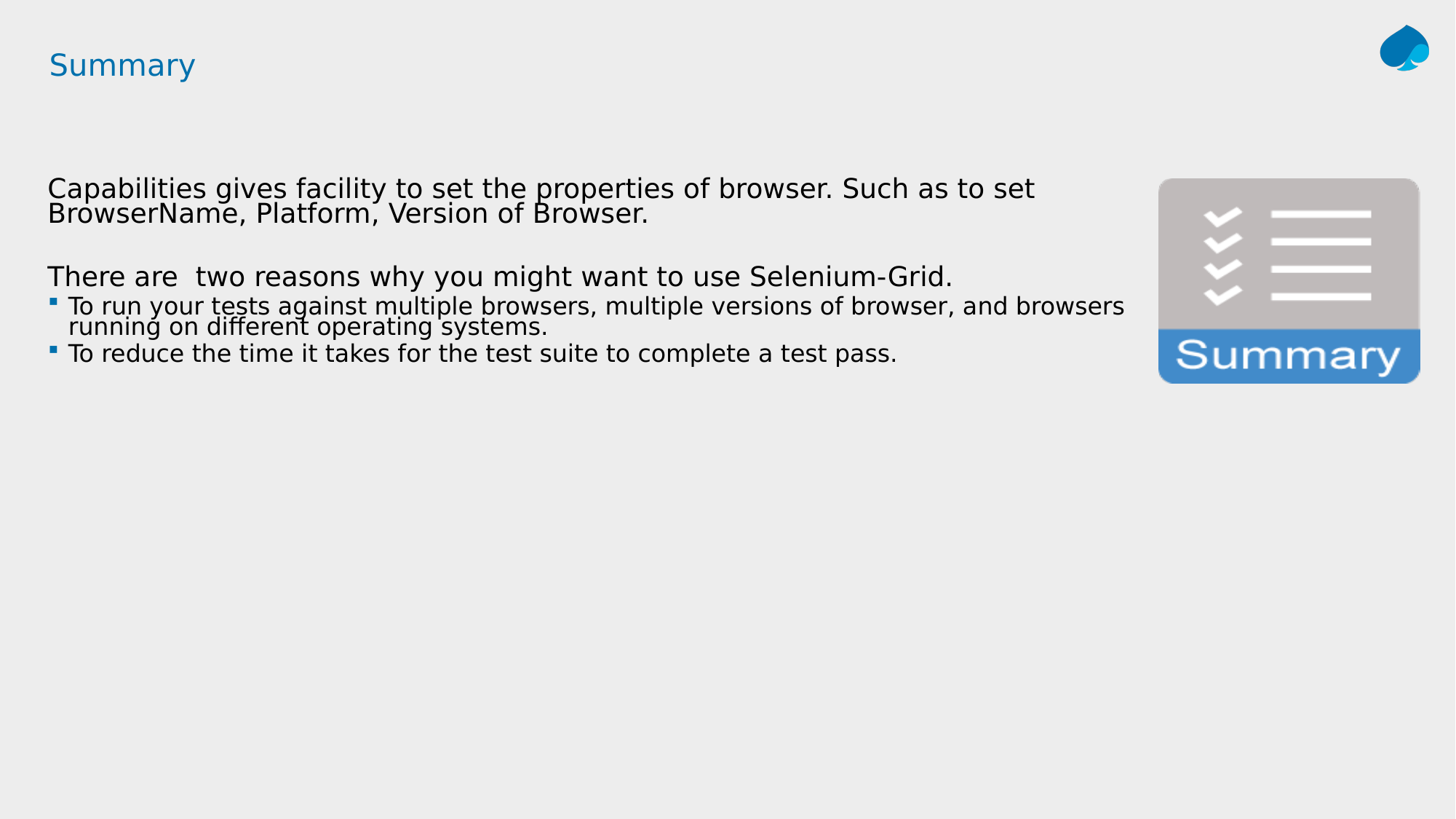

# Summary
Capabilities gives facility to set the properties of browser. Such as to set BrowserName, Platform, Version of Browser.

There are  two reasons why you might want to use Selenium-Grid.
To run your tests against multiple browsers, multiple versions of browser, and browsers running on different operating systems.
To reduce the time it takes for the test suite to complete a test pass.